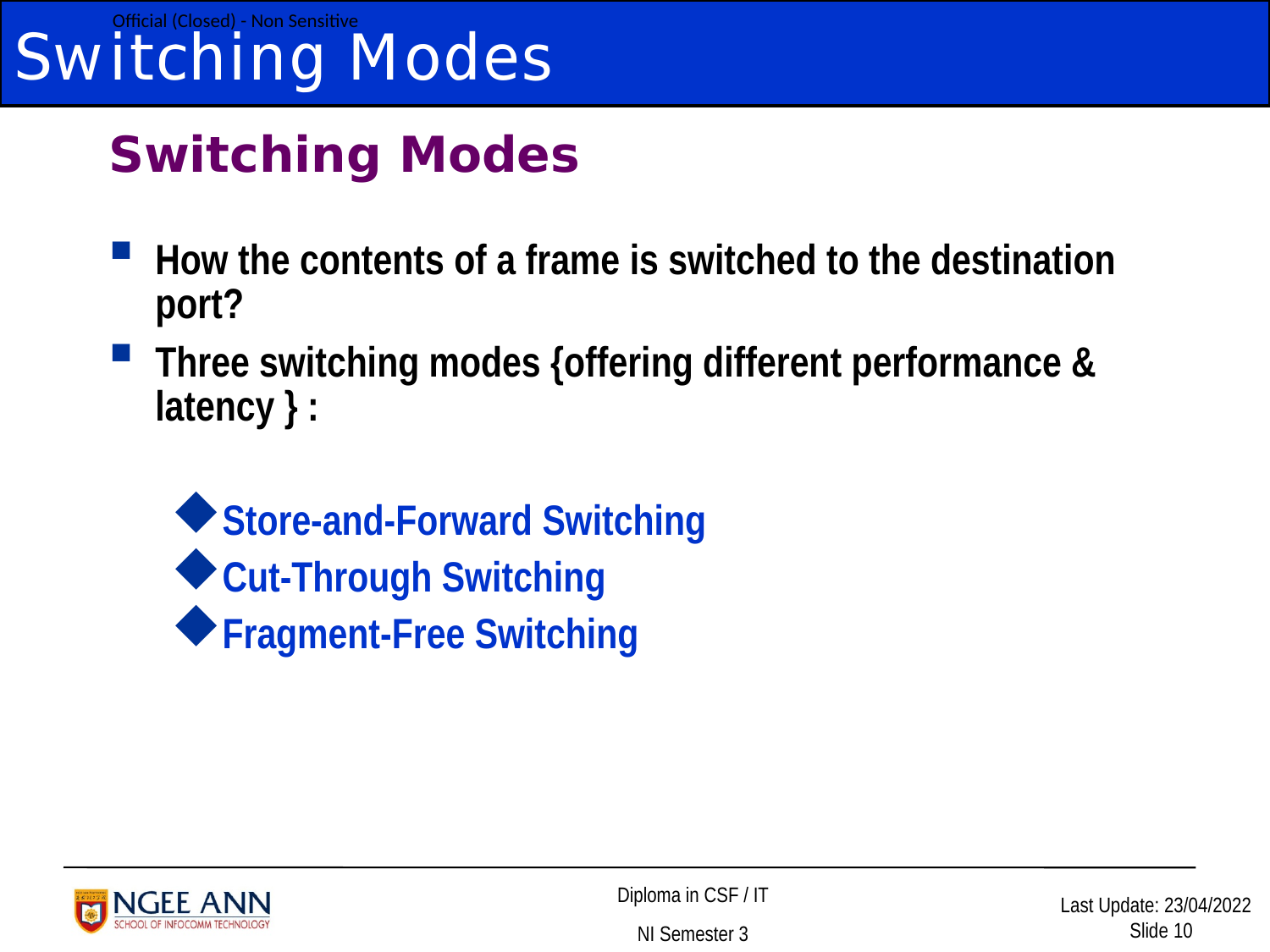

Switching Modes

Switching Modes
How the contents of a frame is switched to the destination port?
Three switching modes {offering different performance & latency } :

Store-and-Forward Switching
Cut-Through Switching
Fragment-Free Switching

Last Update: 29/9/2015
Slide 10